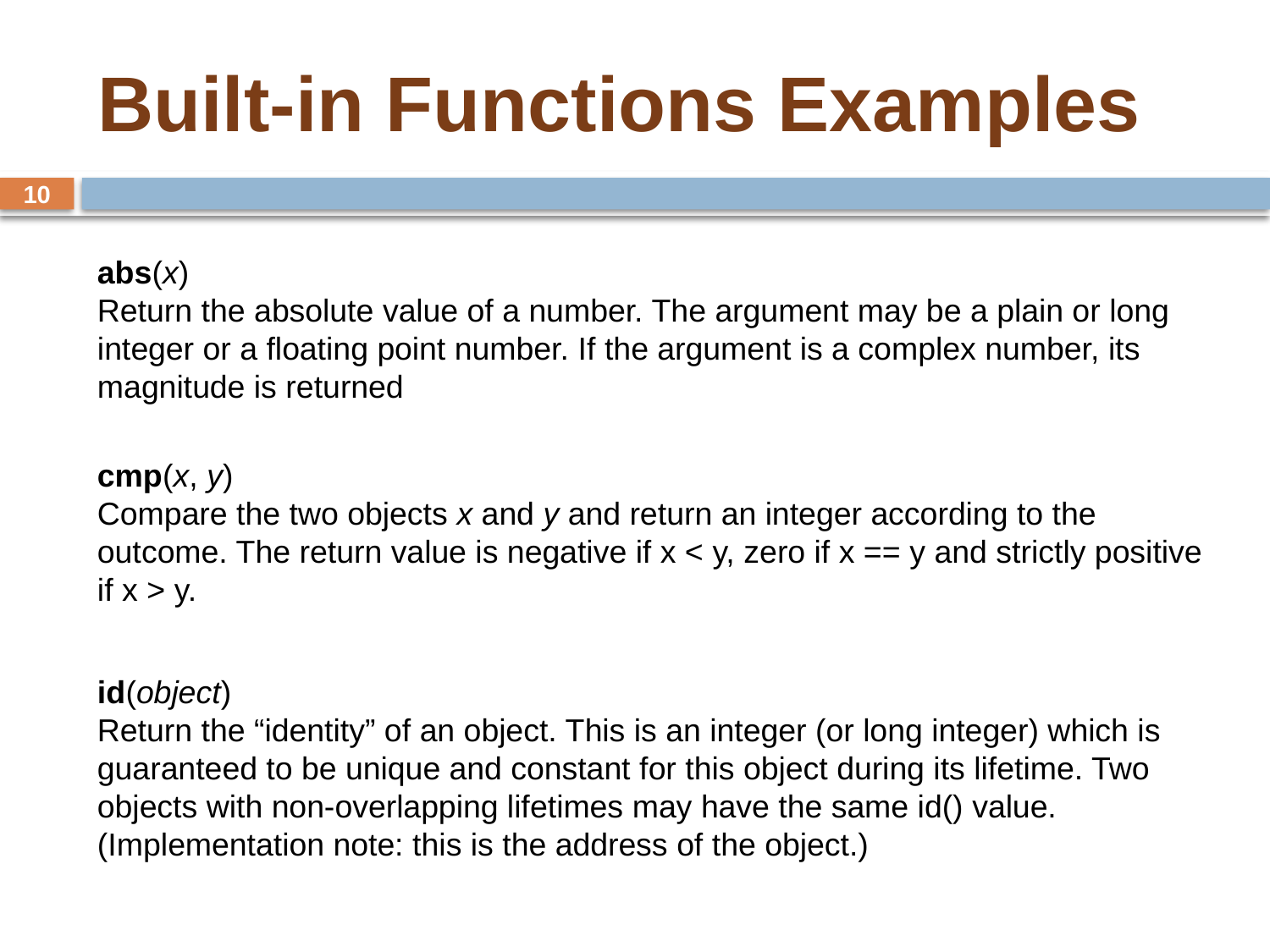

# Built-in Functions Examples
10

abs(x)
Return the absolute value of a number. The argument may be a plain or long integer or a floating point number. If the argument is a complex number, its magnitude is returned
cmp(x, y)
Compare the two objects x and y and return an integer according to the outcome. The return value is negative if x < y, zero if x == y and strictly positive if x > y.
id(object)
Return the “identity” of an object. This is an integer (or long integer) which is guaranteed to be unique and constant for this object during its lifetime. Two objects with non-overlapping lifetimes may have the same id() value. (Implementation note: this is the address of the object.)